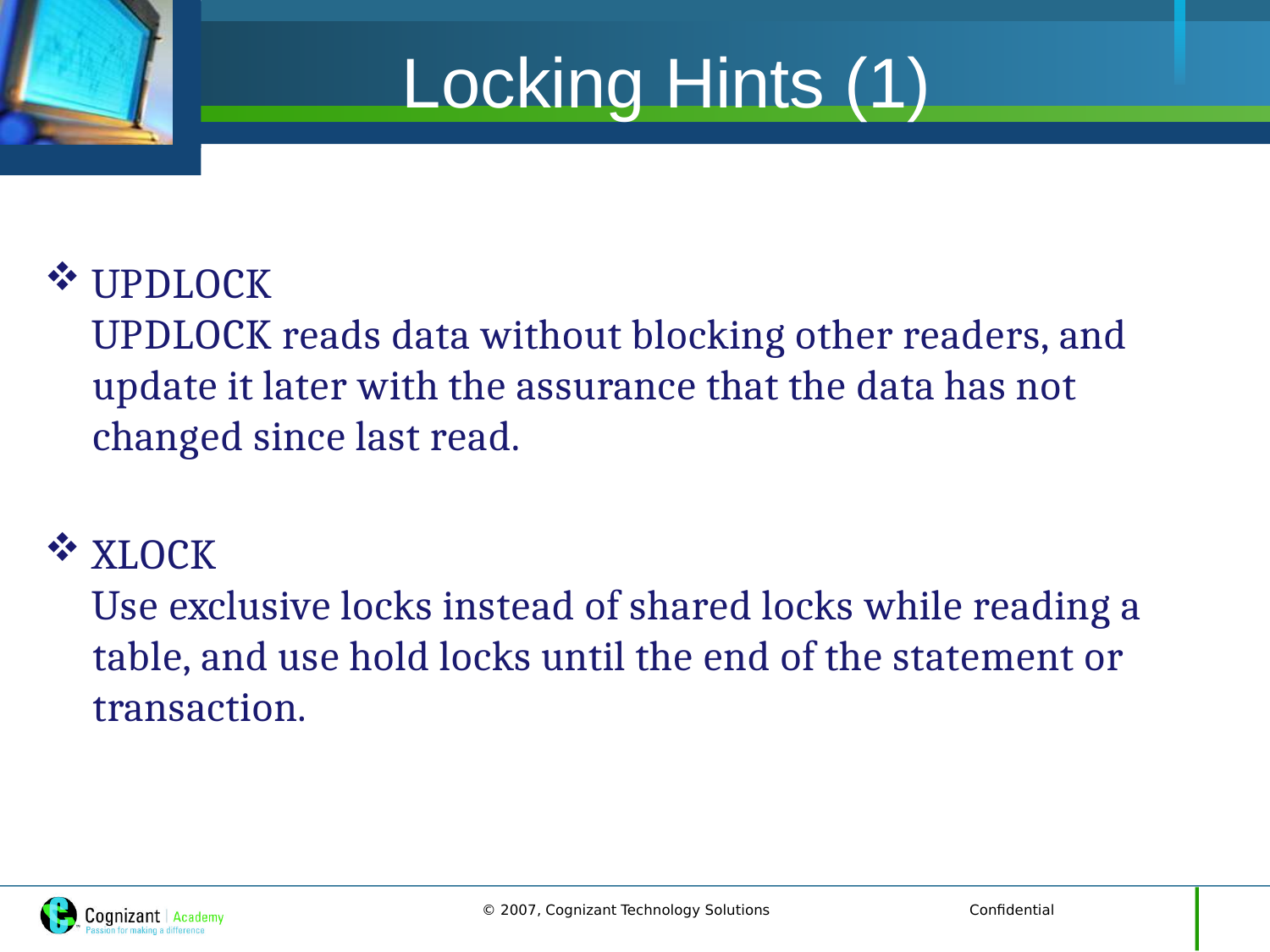

# Locking Hints (1)

UPDLOCK
UPDLOCK reads data without blocking other readers, and update it later with the assurance that the data has not changed since last read.

XLOCK
Use exclusive locks instead of shared locks while reading a table, and use hold locks until the end of the statement or transaction.